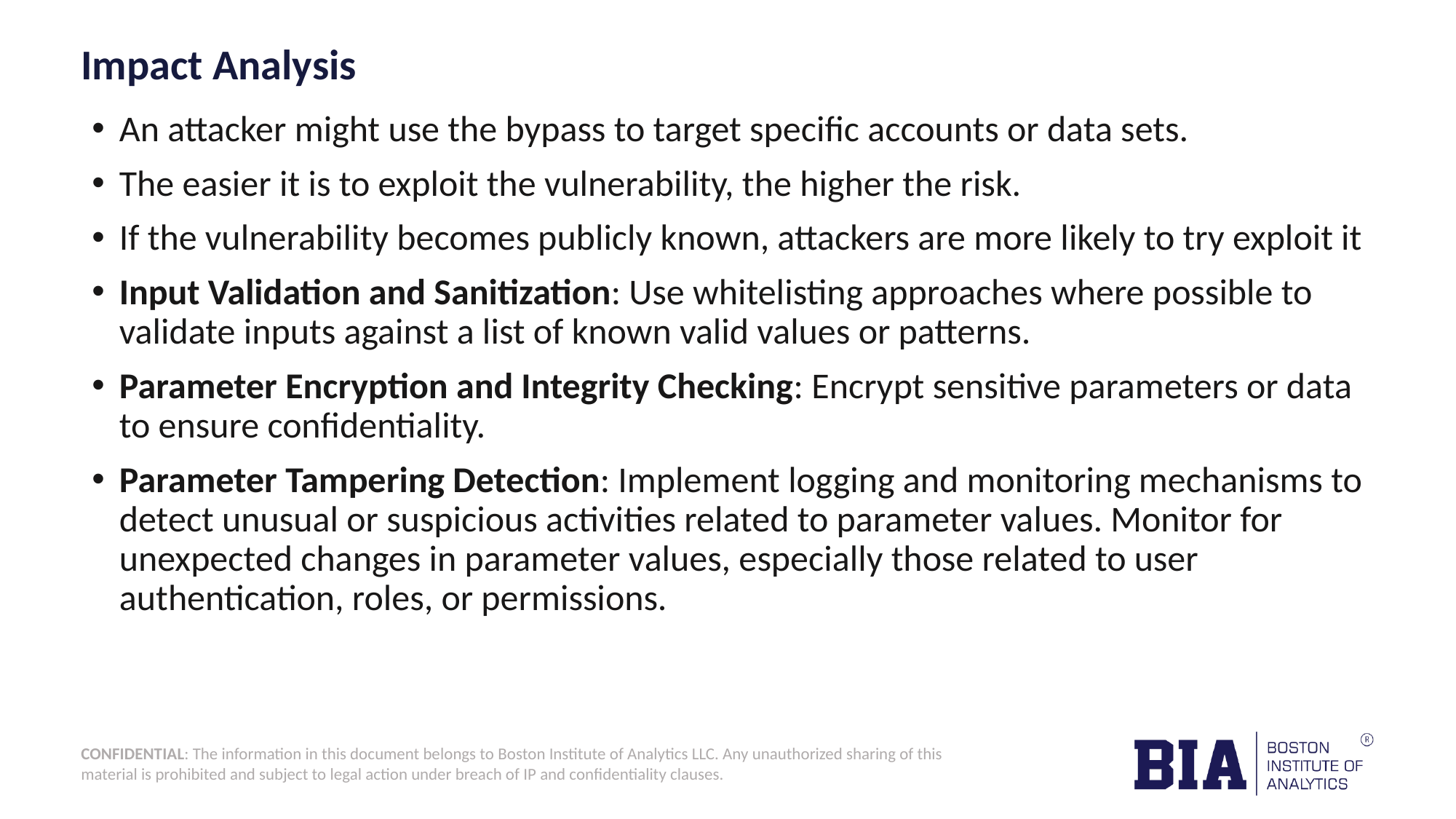

# Impact Analysis
An attacker might use the bypass to target specific accounts or data sets.
The easier it is to exploit the vulnerability, the higher the risk.
If the vulnerability becomes publicly known, attackers are more likely to try exploit it
Input Validation and Sanitization: Use whitelisting approaches where possible to validate inputs against a list of known valid values or patterns.
Parameter Encryption and Integrity Checking: Encrypt sensitive parameters or data to ensure confidentiality.
Parameter Tampering Detection: Implement logging and monitoring mechanisms to detect unusual or suspicious activities related to parameter values. Monitor for unexpected changes in parameter values, especially those related to user authentication, roles, or permissions.